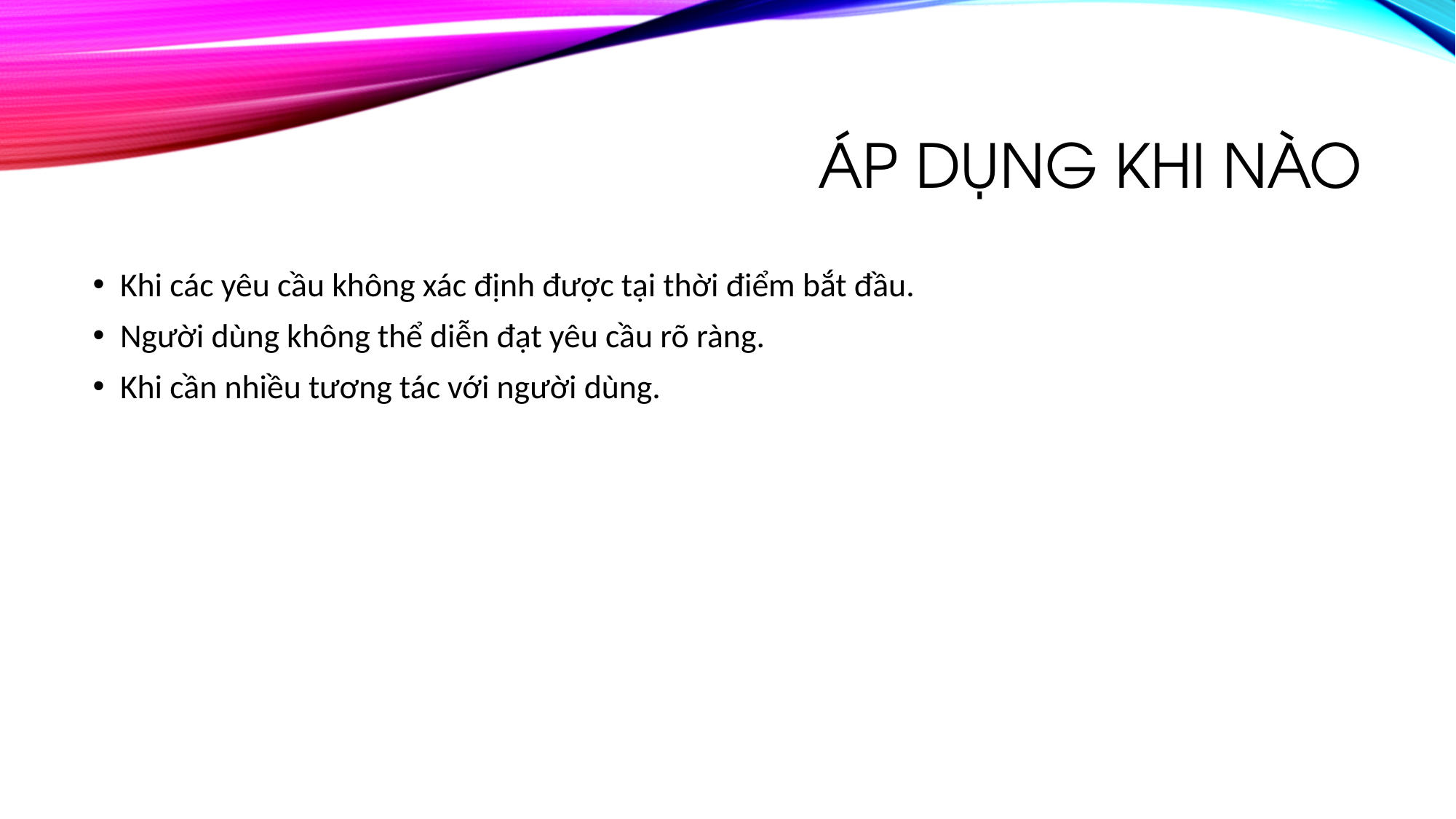

# Áp dụng khi nào
Khi các yêu cầu không xác định được tại thời điểm bắt đầu.
Người dùng không thể diễn đạt yêu cầu rõ ràng.
Khi cần nhiều tương tác với người dùng.